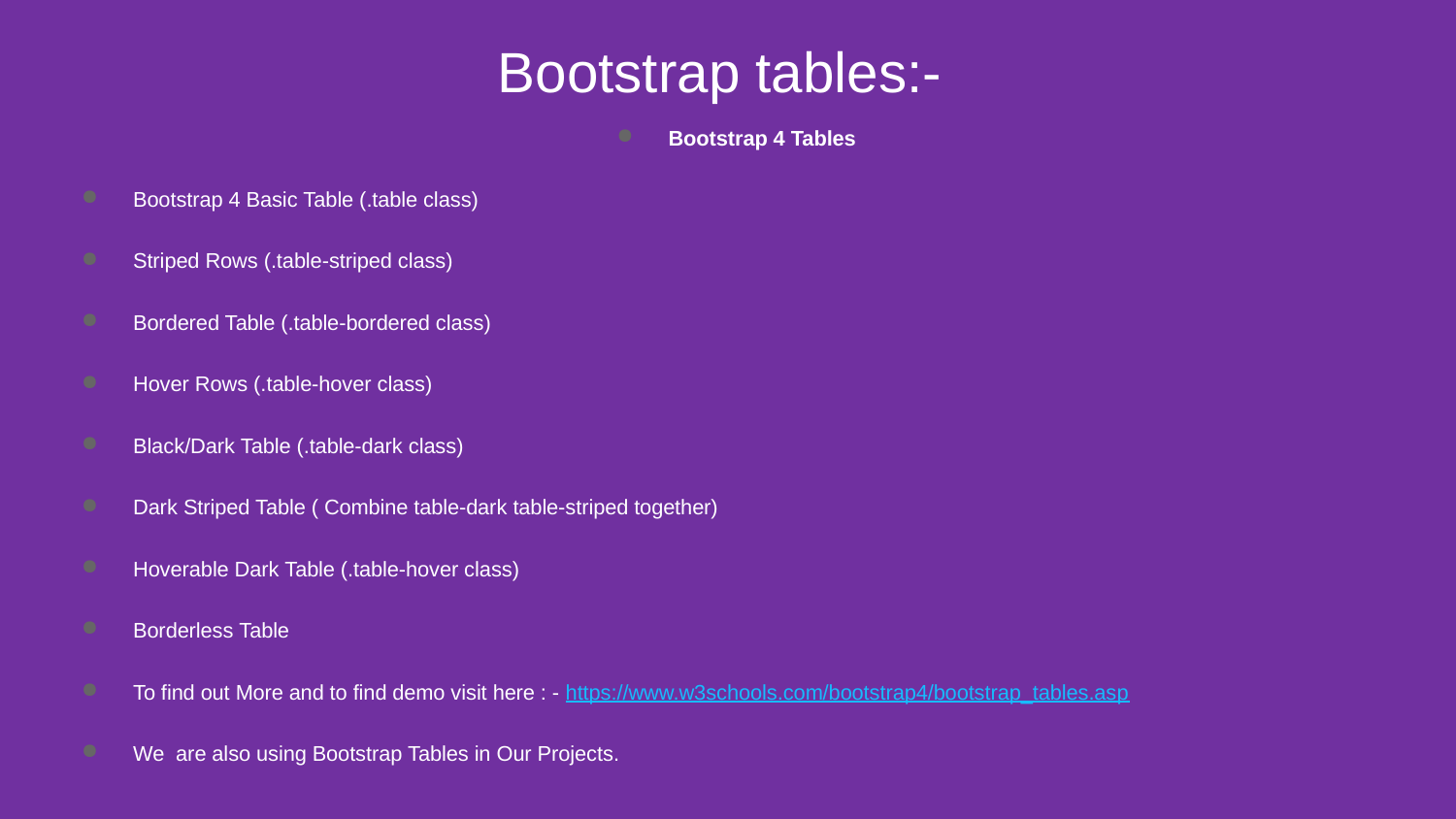

# Bootstrap tables:-
Bootstrap 4 Tables
Bootstrap 4 Basic Table (.table class)
Striped Rows (.table-striped class)
Bordered Table (.table-bordered class)
Hover Rows (.table-hover class)
Black/Dark Table (.table-dark class)
Dark Striped Table ( Combine table-dark table-striped together)
Hoverable Dark Table (.table-hover class)
Borderless Table
To find out More and to find demo visit here : - https://www.w3schools.com/bootstrap4/bootstrap_tables.asp
We  are also using Bootstrap Tables in Our Projects.